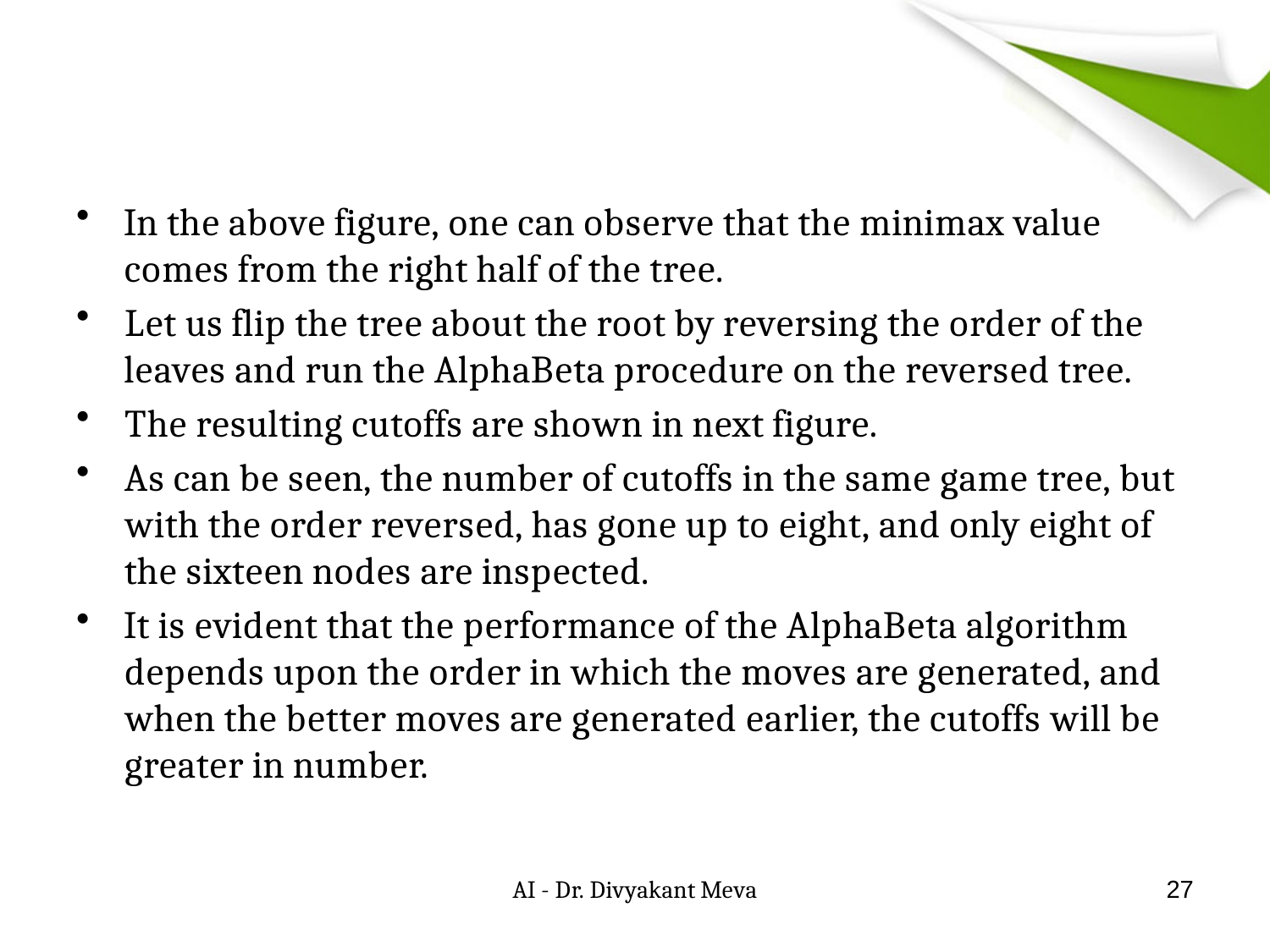

#
In the above figure, one can observe that the minimax value comes from the right half of the tree.
Let us flip the tree about the root by reversing the order of the leaves and run the AlphaBeta procedure on the reversed tree.
The resulting cutoffs are shown in next figure.
As can be seen, the number of cutoffs in the same game tree, but with the order reversed, has gone up to eight, and only eight of the sixteen nodes are inspected.
It is evident that the performance of the AlphaBeta algorithm depends upon the order in which the moves are generated, and when the better moves are generated earlier, the cutoffs will be greater in number.
AI - Dr. Divyakant Meva
27